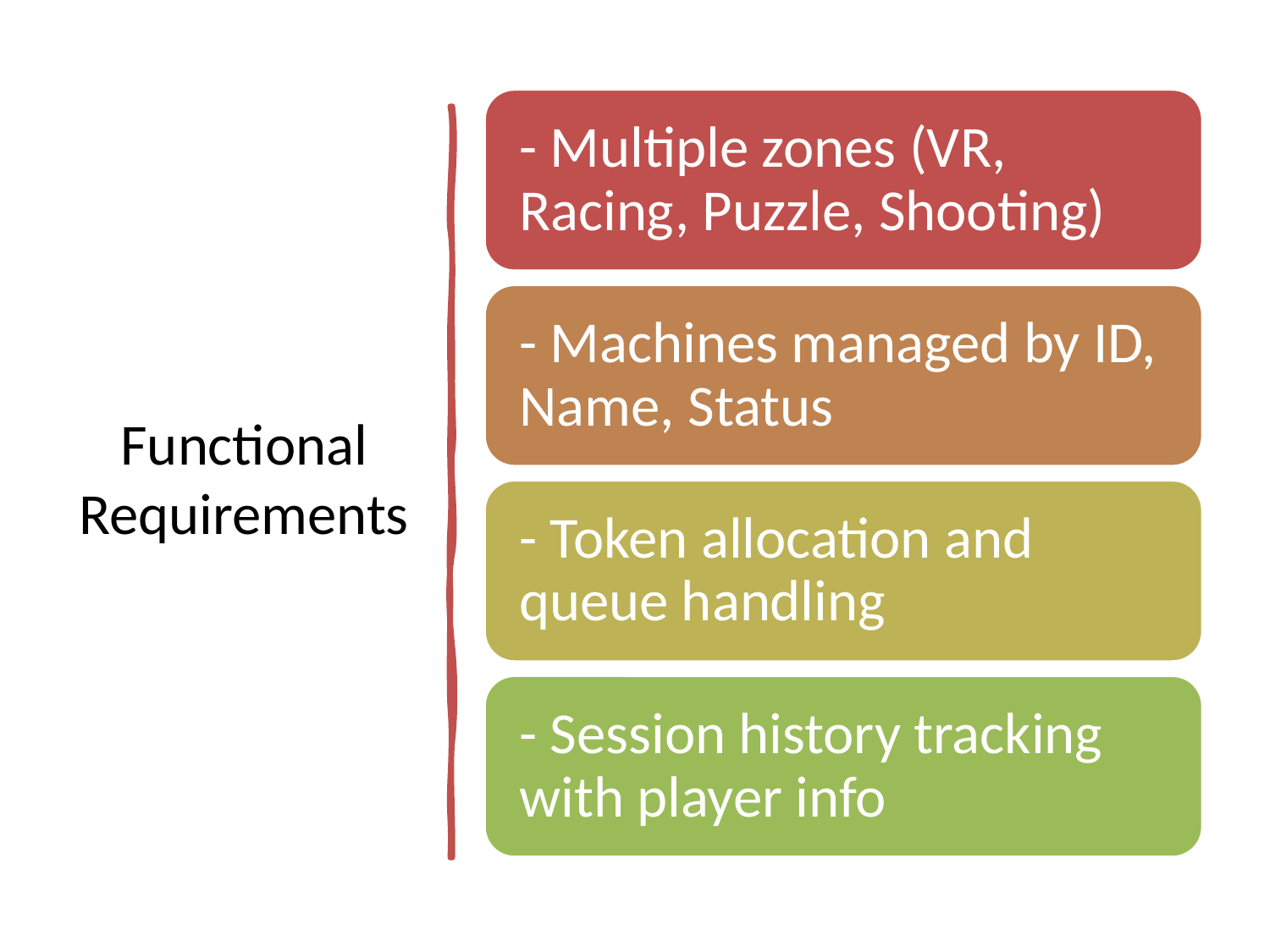

- Multiple zones (VR, Racing, Puzzle, Shooting)
- Machines managed by ID, Name, Status
- Token allocation and queue handling
- Session history tracking with player info
# Functional Requirements